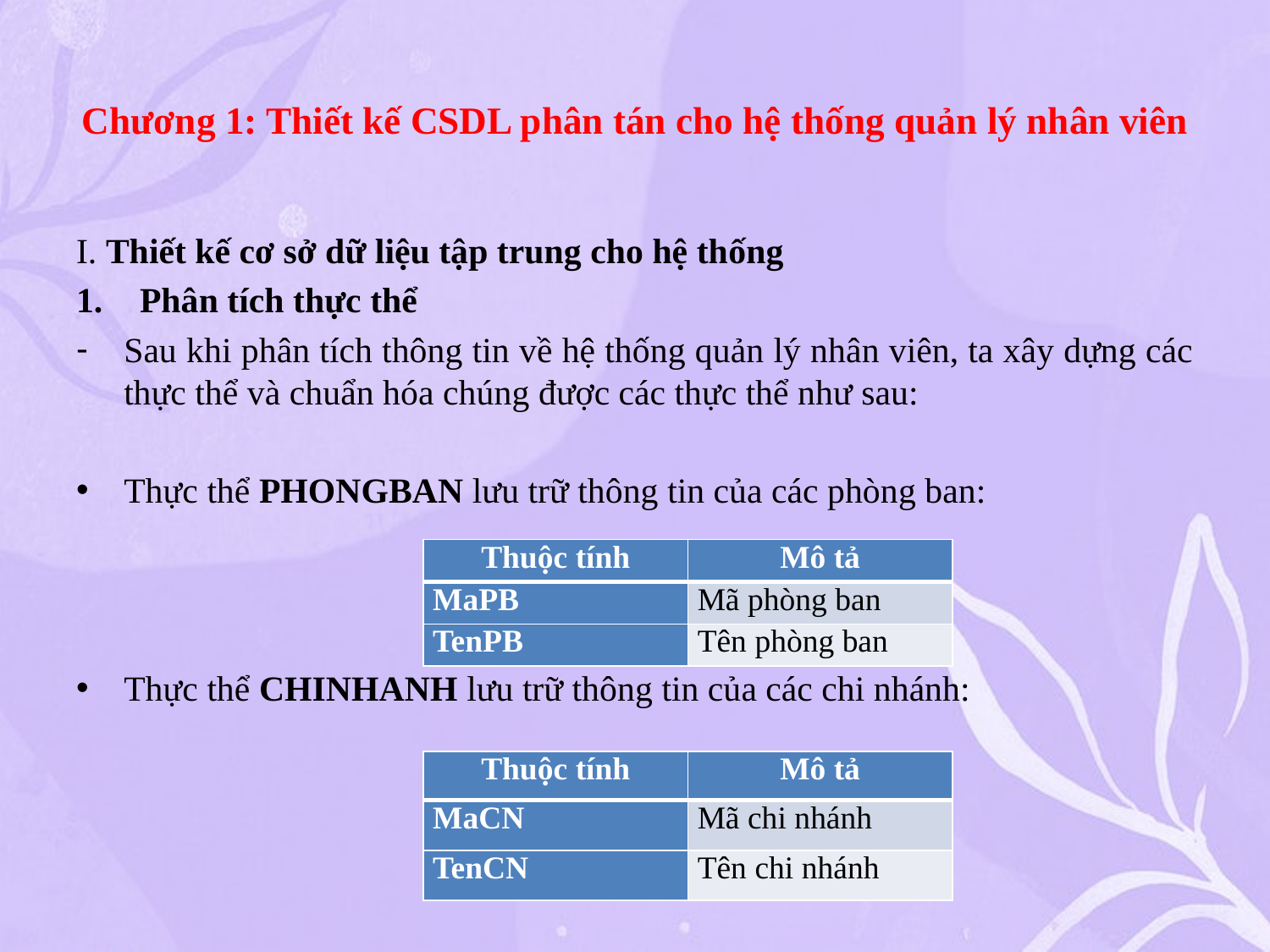

# Chương 1: Thiết kế CSDL phân tán cho hệ thống quản lý nhân viên
I. Thiết kế cơ sở dữ liệu tập trung cho hệ thống
Phân tích thực thể
Sau khi phân tích thông tin về hệ thống quản lý nhân viên, ta xây dựng các thực thể và chuẩn hóa chúng được các thực thể như sau:

Thực thể PHONGBAN lưu trữ thông tin của các phòng ban:

Thực thể CHINHANH lưu trữ thông tin của các chi nhánh:

| Thuộc tính | Mô tả |
| --- | --- |
| MaPB | Mã phòng ban |
| TenPB | Tên phòng ban |
| Thuộc tính | Mô tả |
| --- | --- |
| MaCN | Mã chi nhánh |
| TenCN | Tên chi nhánh |